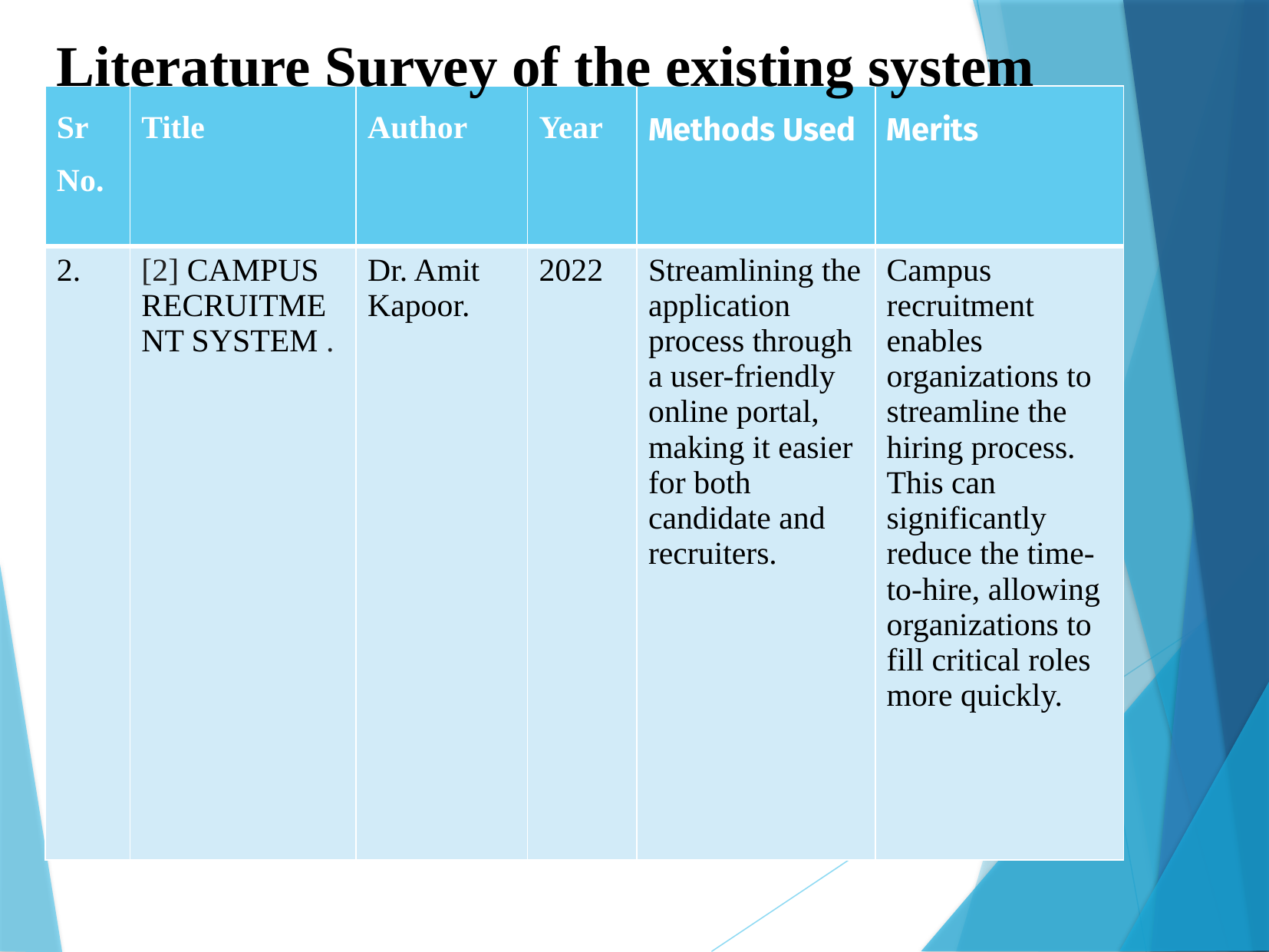

Literature Survey of the existing system
| Sr No. | Title | Author | Year | Methods Used | Merits |
| --- | --- | --- | --- | --- | --- |
| 2. | [2] CAMPUS RECRUITMENT SYSTEM . | Dr. Amit Kapoor. | 2022 | Streamlining the application process through a user-friendly online portal, making it easier for both candidate and recruiters. | Campus recruitment enables organizations to streamline the hiring process. This can significantly reduce the time-to-hire, allowing organizations to fill critical roles more quickly. |